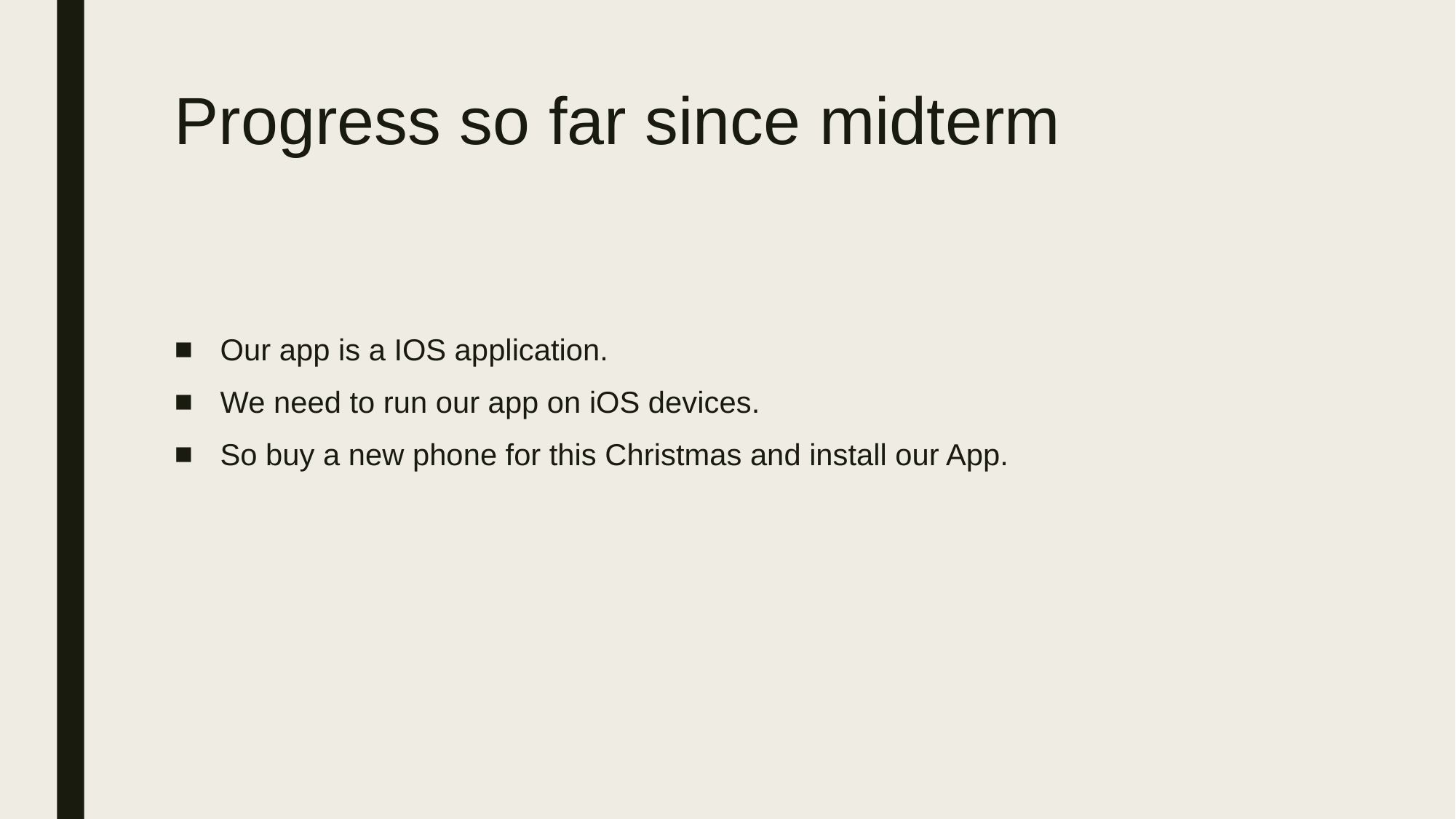

# Progress so far since midterm

Our app is a IOS application.
We need to run our app on iOS devices.
So buy a new phone for this Christmas and install our App.